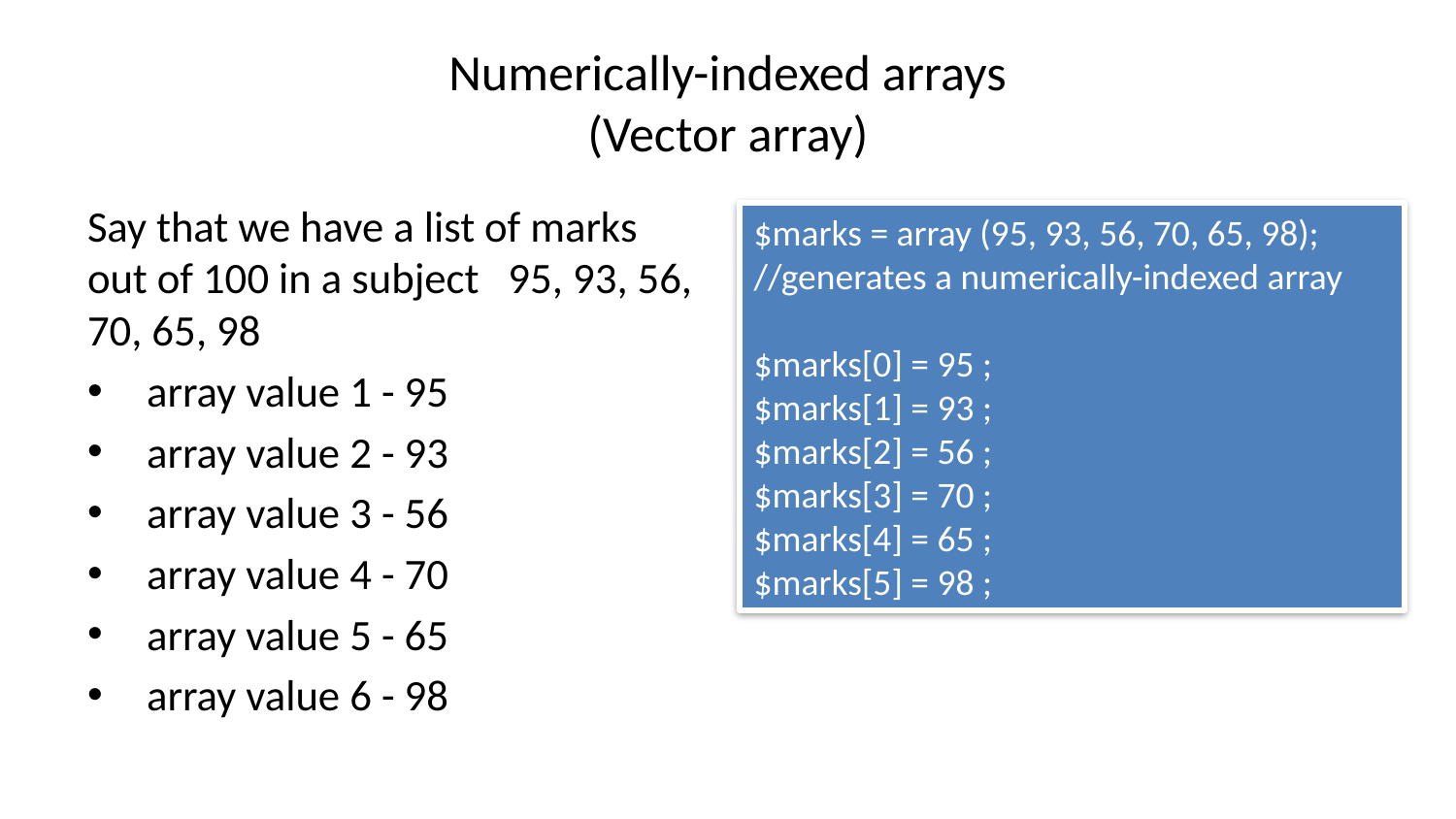

# Numerically-indexed arrays (Vector array)
Say that we have a list of marks out of 100 in a subject   95, 93, 56, 70, 65, 98
 array value 1 - 95
 array value 2 - 93
 array value 3 - 56
 array value 4 - 70
 array value 5 - 65
 array value 6 - 98
$marks = array (95, 93, 56, 70, 65, 98);
//generates a numerically-indexed array

$marks[0] = 95 ;
$marks[1] = 93 ;
$marks[2] = 56 ;
$marks[3] = 70 ;
$marks[4] = 65 ;
$marks[5] = 98 ;